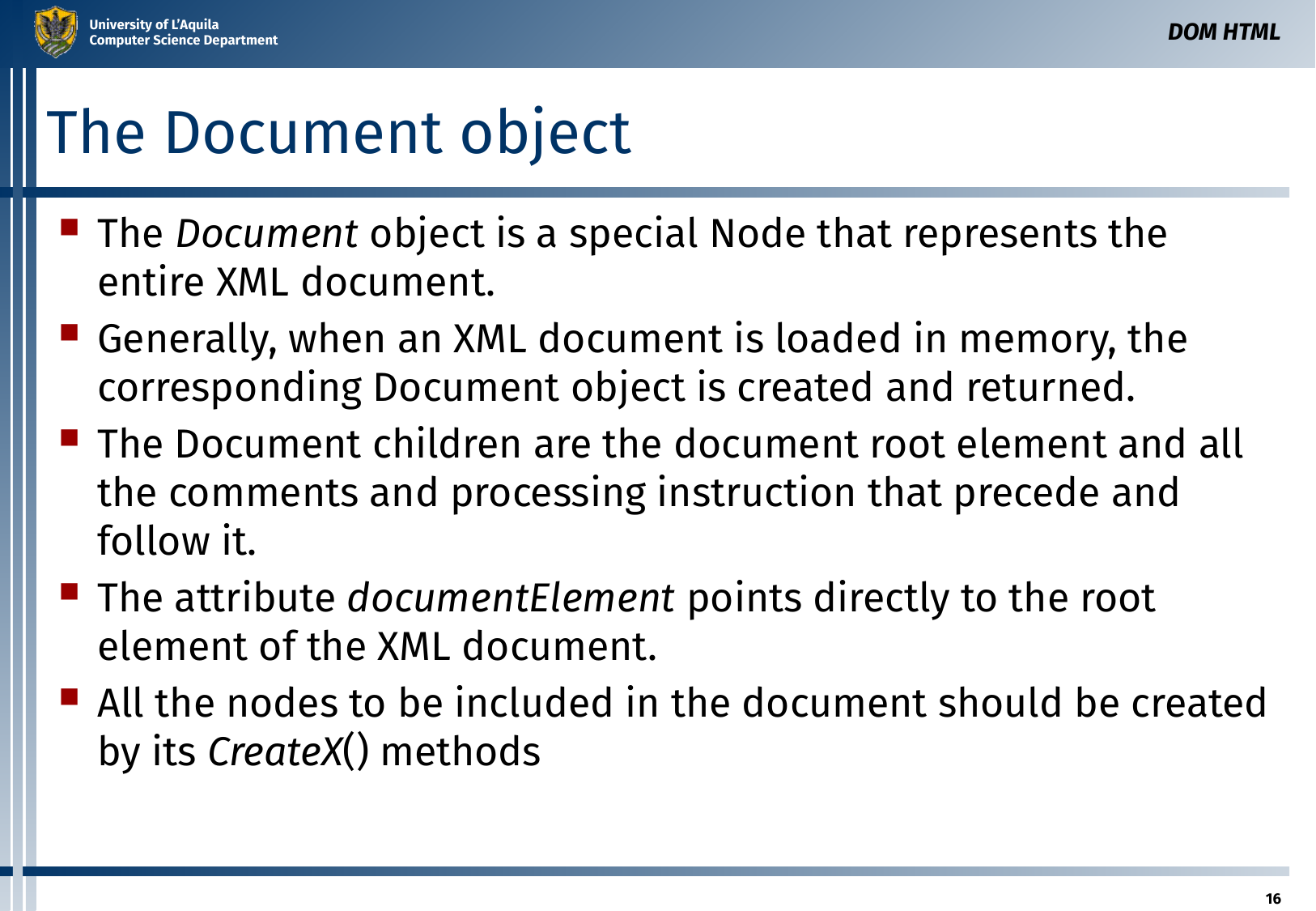

DOM HTML
# The Document object
The Document object is a special Node that represents the entire XML document.
Generally, when an XML document is loaded in memory, the corresponding Document object is created and returned.
The Document children are the document root element and all the comments and processing instruction that precede and follow it.
The attribute documentElement points directly to the root element of the XML document.
All the nodes to be included in the document should be created by its CreateX() methods
16